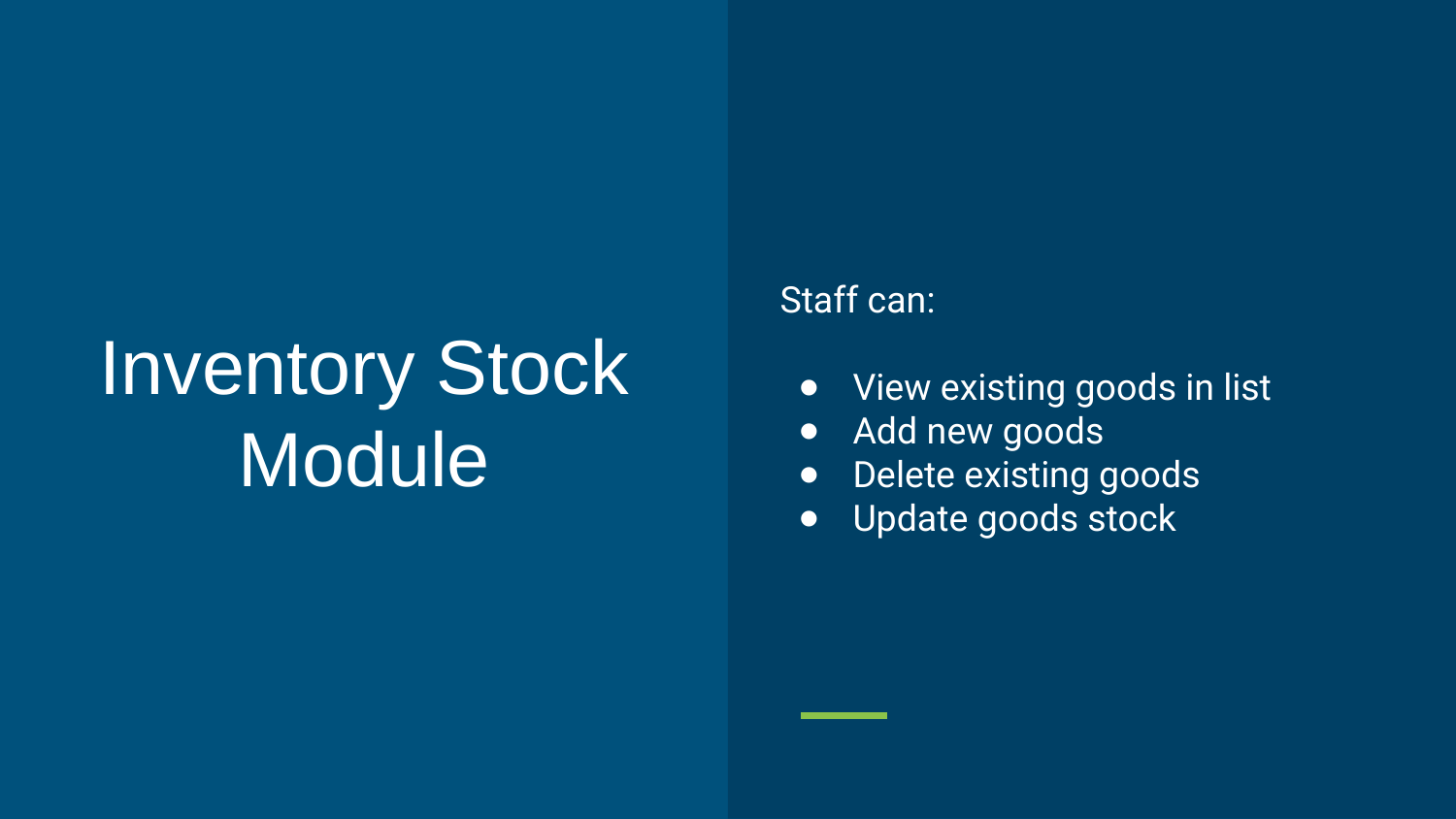

Staff can:

View existing goods in list
Add new goods
Delete existing goods
Update goods stock
# Inventory Stock Module